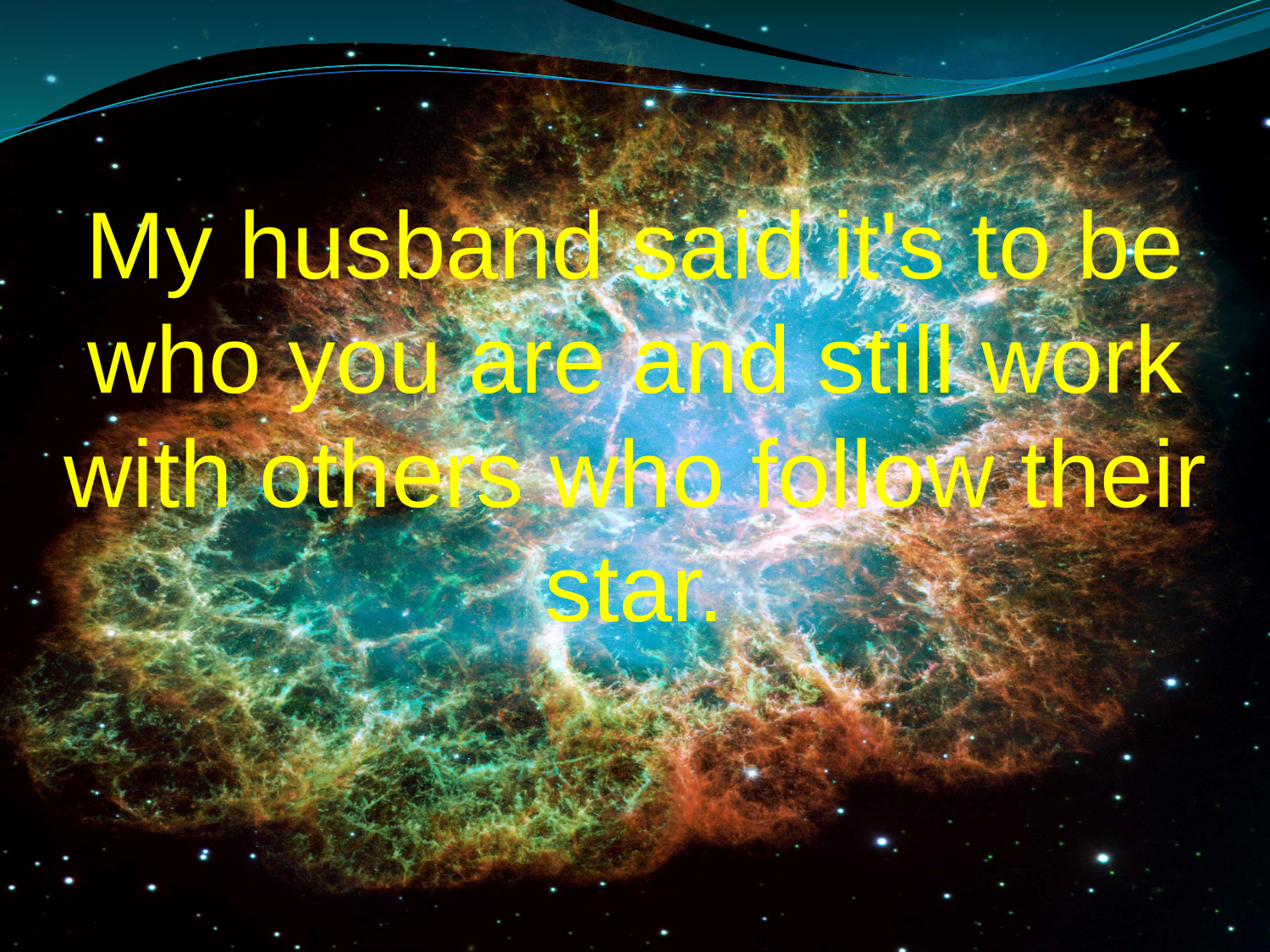

My husband said it's to be who you are and still work with others who follow their star.